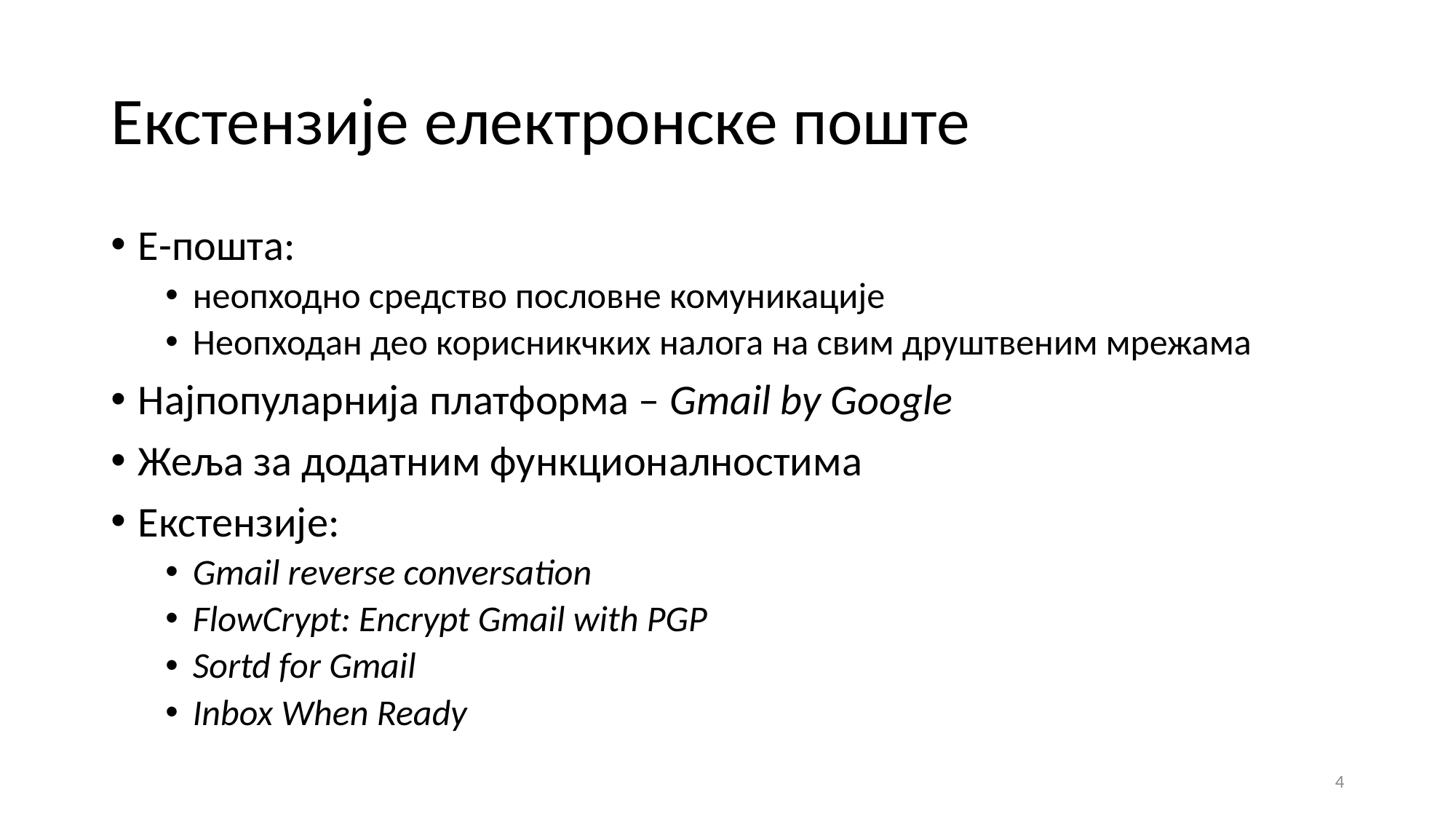

# Екстензије електронске поште
Е-пошта:
неопходно средство пословне комуникације
Неопходан део корисникчких налога на свим друштвеним мрежама
Најпопуларнија платформа – Gmail by Google
Жеља за додатним функционалностима
Екстензије:
Gmail reverse conversation
FlowCrypt: Encrypt Gmail with PGP
Sortd for Gmail
Inbox When Ready
4